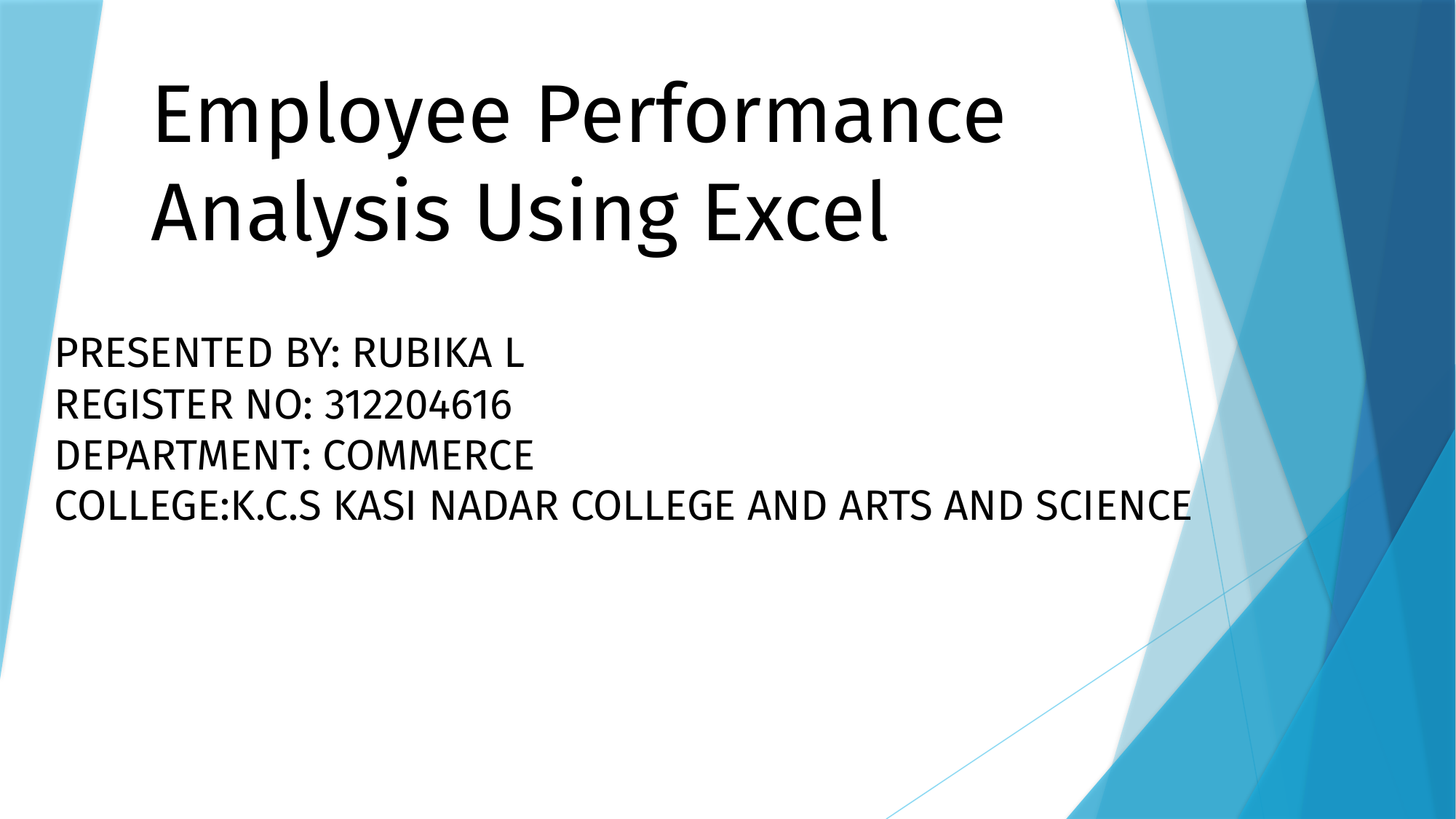

# Employee Performance Analysis Using Excel
PRESENTED BY: RUBIKA L
REGISTER NO: 312204616
DEPARTMENT: COMMERCE
COLLEGE:K.C.S KASI NADAR COLLEGE AND ARTS AND SCIENCE